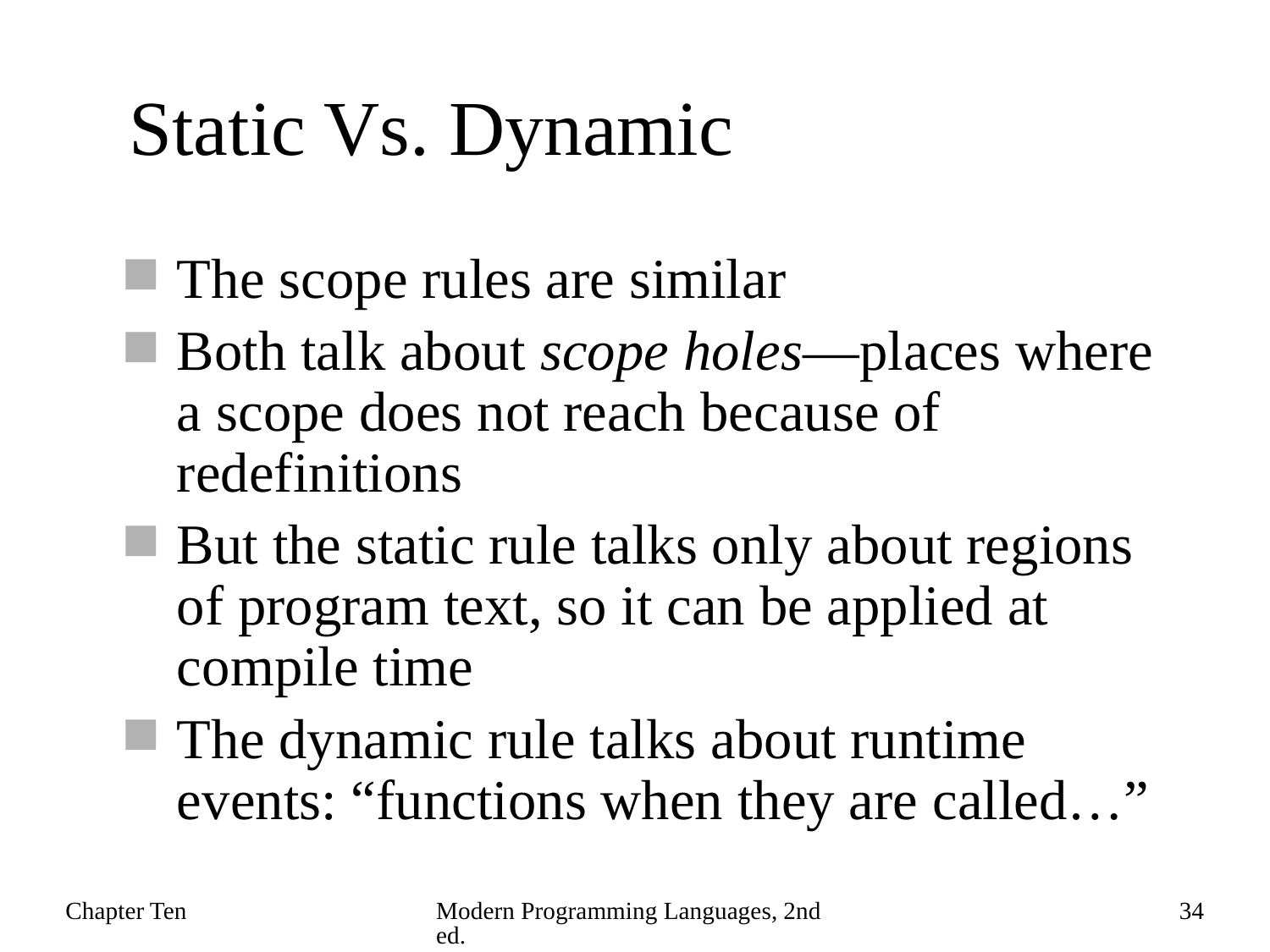

# Static Vs. Dynamic
The scope rules are similar
Both talk about scope holes—places where a scope does not reach because of redefinitions
But the static rule talks only about regions of program text, so it can be applied at compile time
The dynamic rule talks about runtime events: “functions when they are called…”
Chapter Ten
Modern Programming Languages, 2nd ed.
34